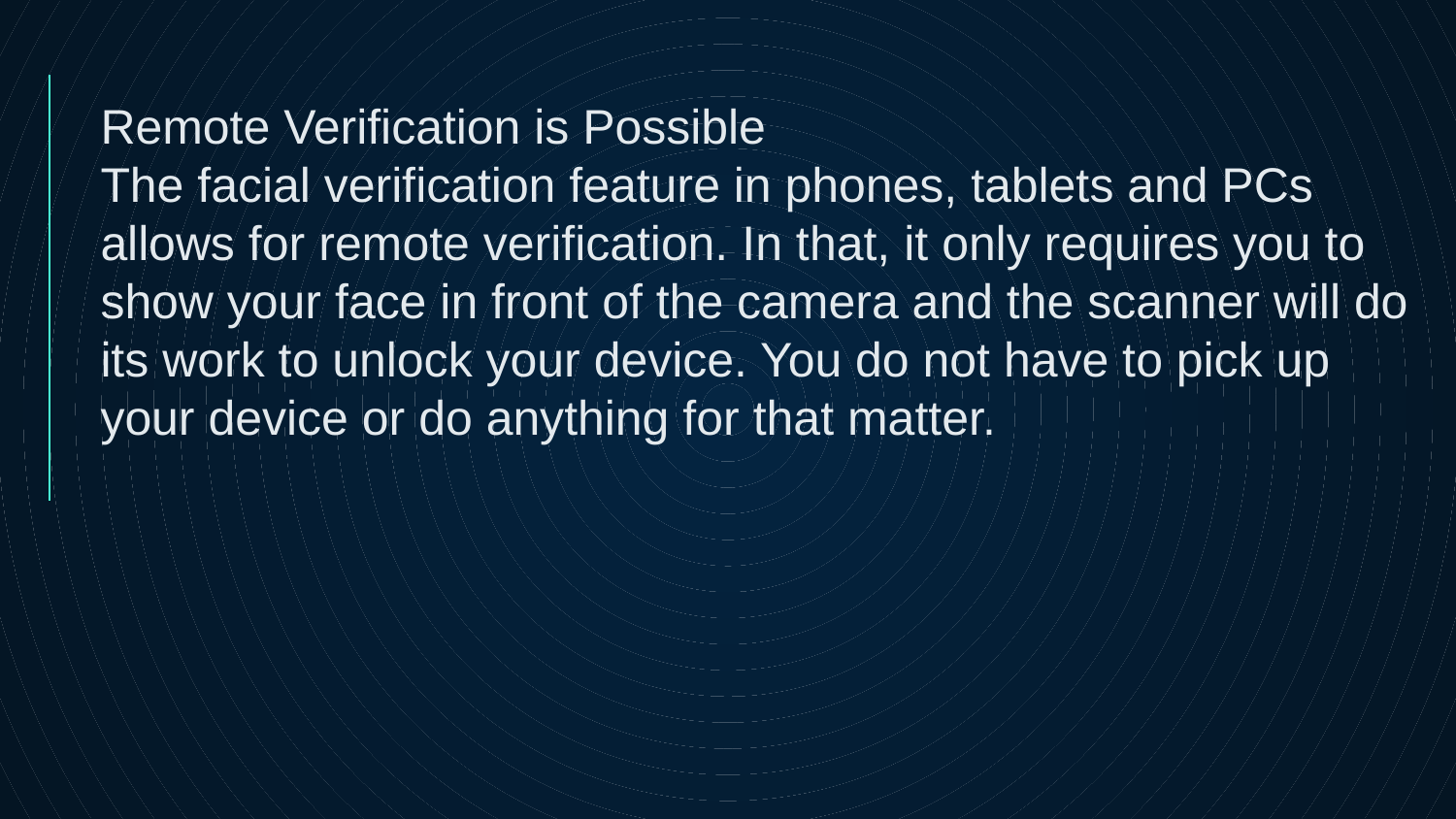

# Remote Verification is Possible The facial verification feature in phones, tablets and PCs allows for remote verification. In that, it only requires you to show your face in front of the camera and the scanner will do its work to unlock your device. You do not have to pick up your device or do anything for that matter.